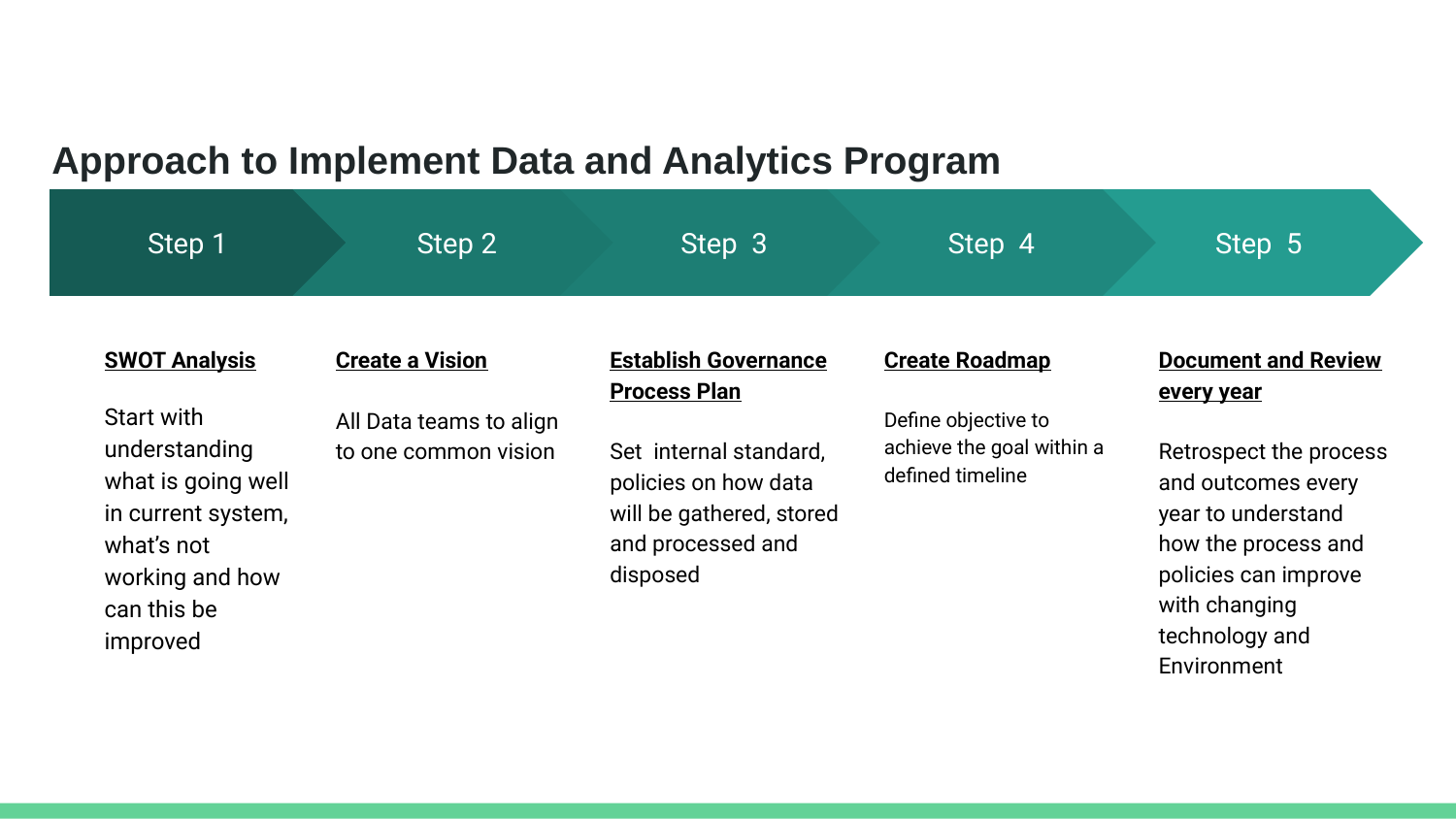

Approach to Implement Data and Analytics Program

Step 2
Create a Vision

All Data teams to align to one common vision

Step  3
Establish Governance Process Plan

Set  internal standard, policies on how data will be gathered, stored and processed and disposed

Step  4
Create Roadmap

Define objective to achieve the goal within a defined timeline

Step  5
Document and Review every year

Retrospect the process and outcomes every year to understand how the process and policies can improve with changing technology and Environment
Step 1
SWOT Analysis

Start with understanding what is going well in current system, what’s not working and how can this be improved